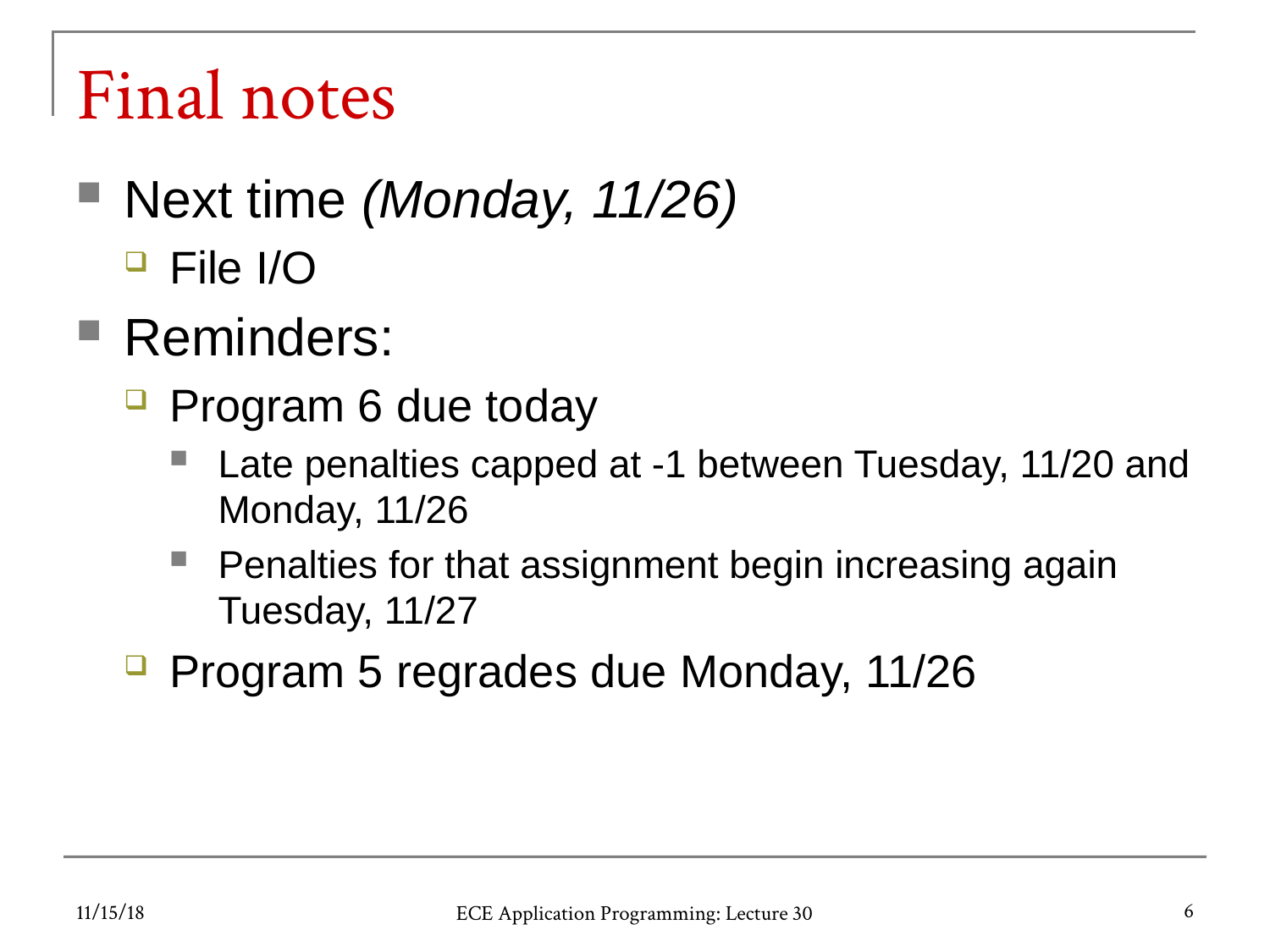

# Final notes
Next time (Monday, 11/26)
File I/O
Reminders:
Program 6 due today
Late penalties capped at -1 between Tuesday, 11/20 and Monday, 11/26
Penalties for that assignment begin increasing again Tuesday, 11/27
Program 5 regrades due Monday, 11/26
11/15/18
6
ECE Application Programming: Lecture 30